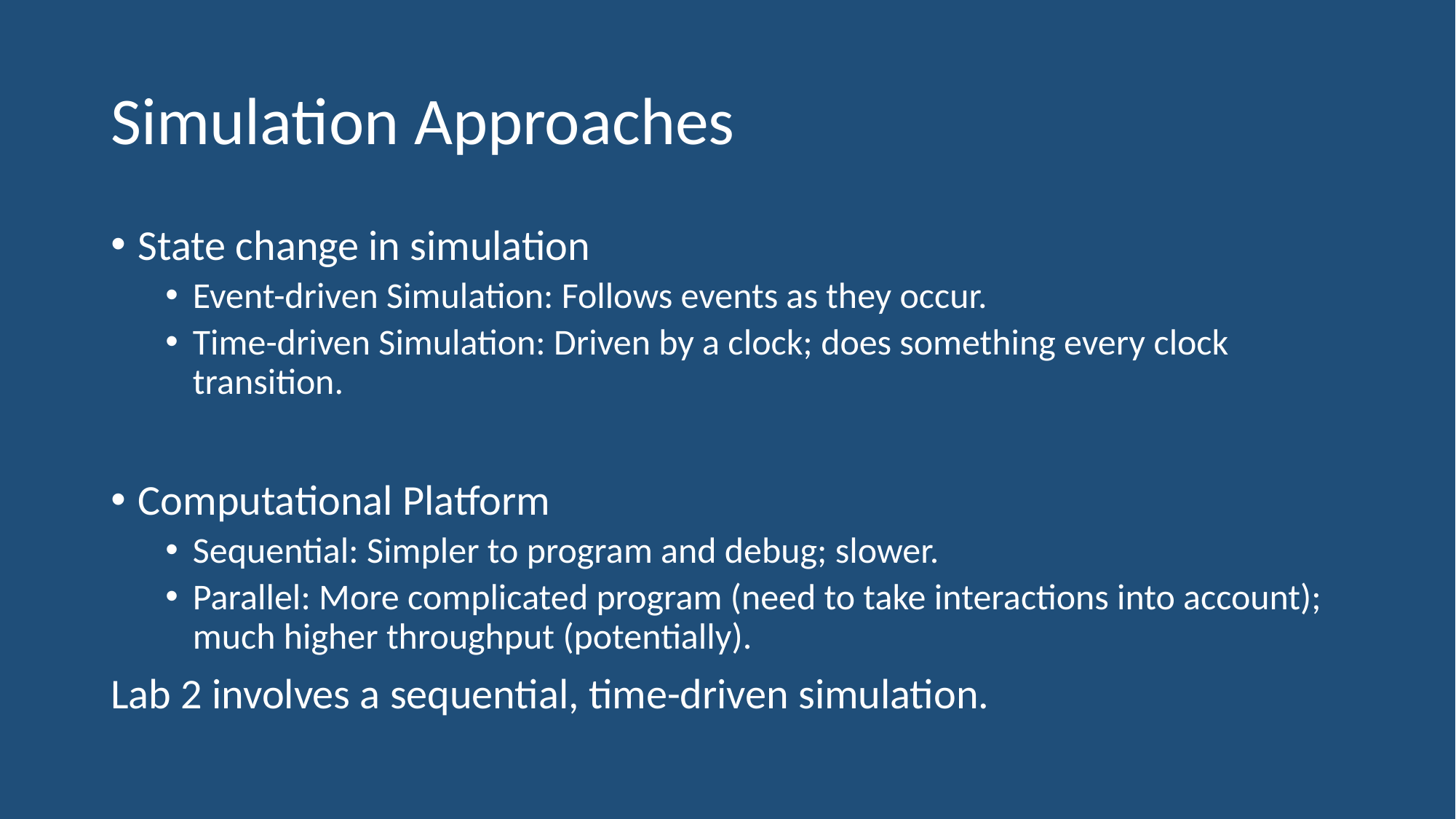

# Simulation Approaches
State change in simulation
Event-driven Simulation: Follows events as they occur.
Time-driven Simulation: Driven by a clock; does something every clock transition.

Computational Platform
Sequential: Simpler to program and debug; slower.
Parallel: More complicated program (need to take interactions into account); much higher throughput (potentially).
Lab 2 involves a sequential, time-driven simulation.